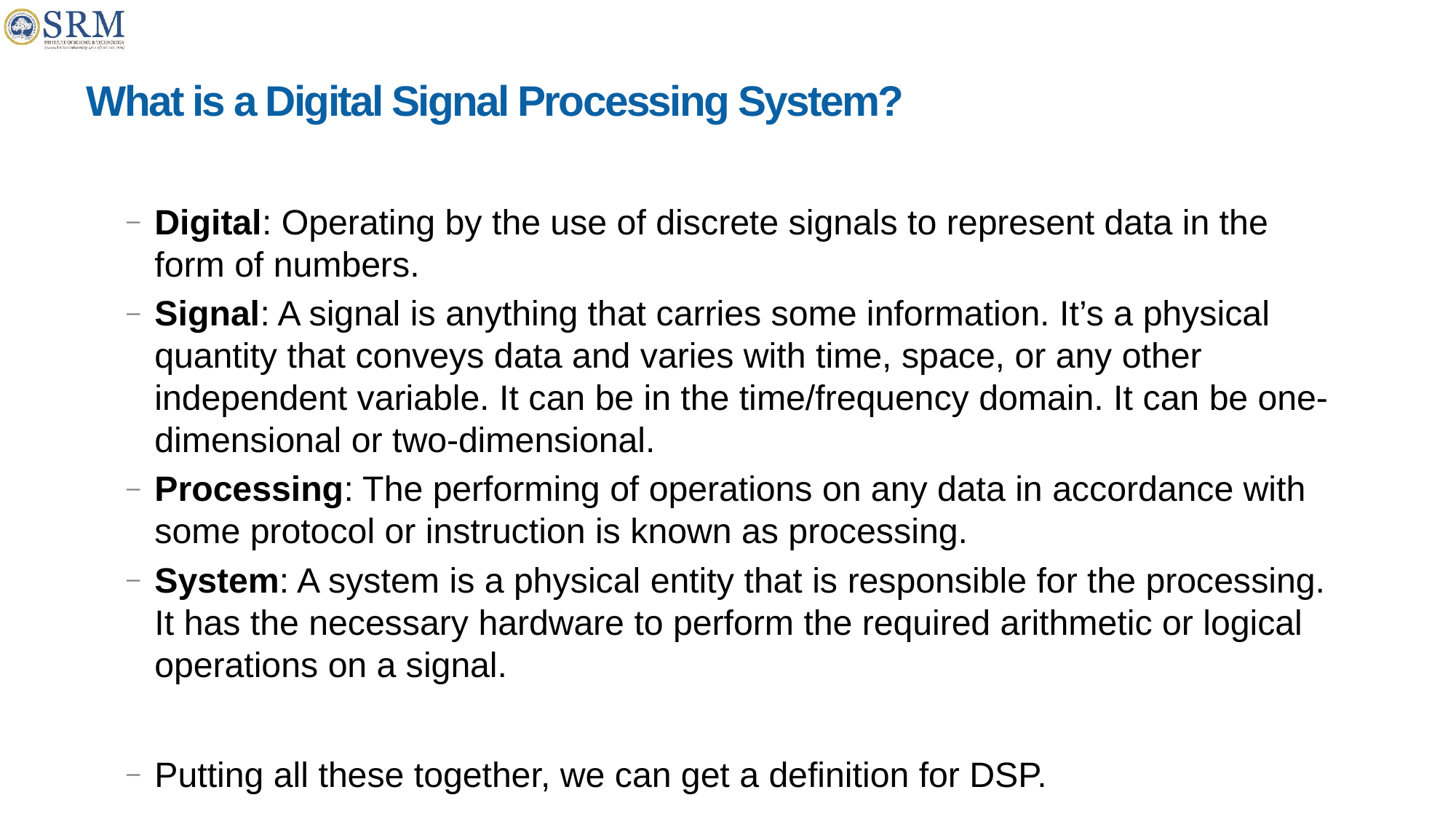

# What is a Digital Signal Processing System?

Digital: Operating by the use of discrete signals to represent data in the form of numbers.
Signal: A signal is anything that carries some information. It’s a physical quantity that conveys data and varies with time, space, or any other independent variable. It can be in the time/frequency domain. It can be one-dimensional or two-dimensional.
Processing: The performing of operations on any data in accordance with some protocol or instruction is known as processing.
System: A system is a physical entity that is responsible for the processing. It has the necessary hardware to perform the required arithmetic or logical operations on a signal.

Putting all these together, we can get a definition for DSP.